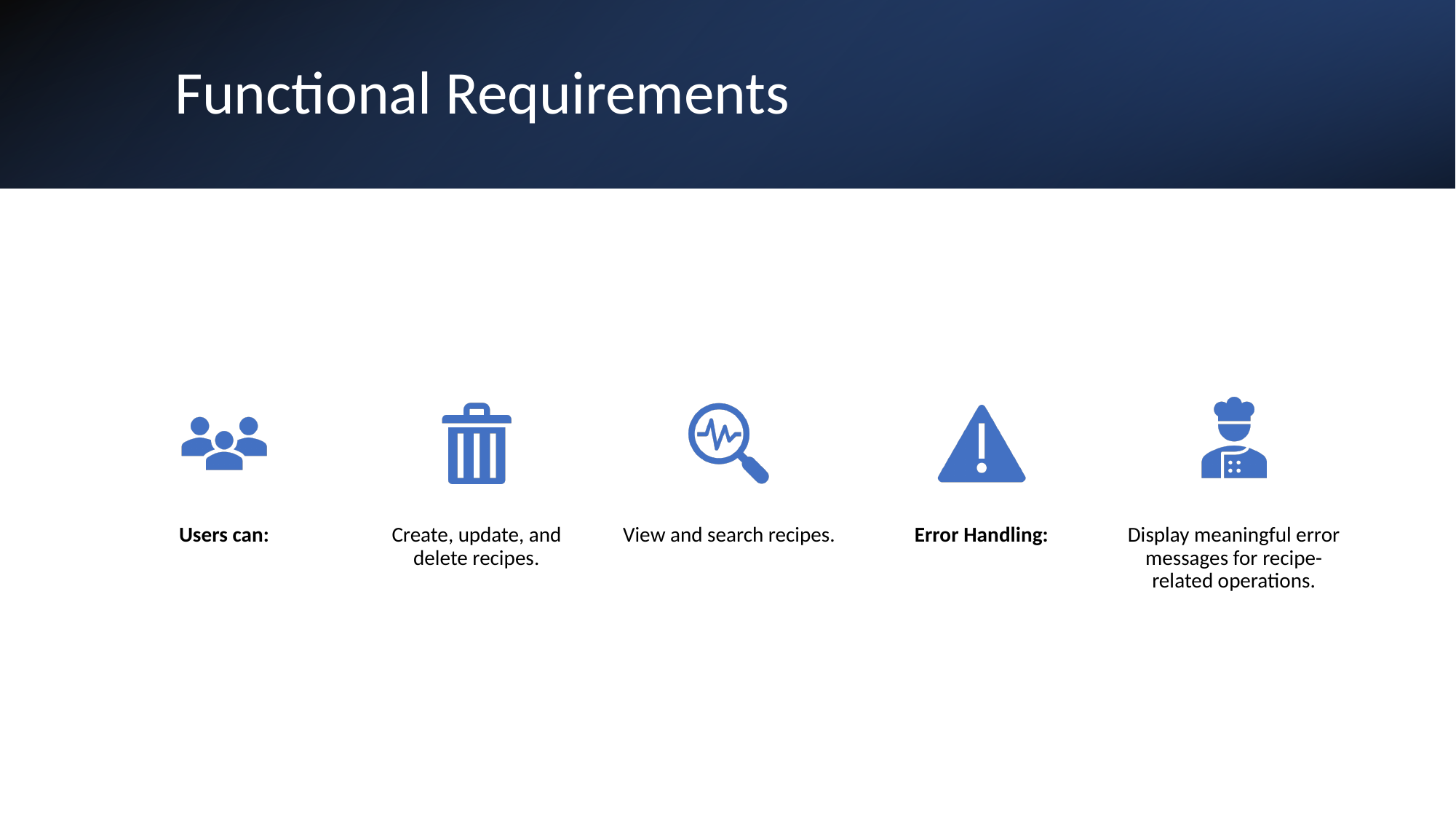

# Functional Requirements
Users can:
Create, update, and delete recipes.
View and search recipes.
Error Handling:
Display meaningful error messages for recipe-related operations.